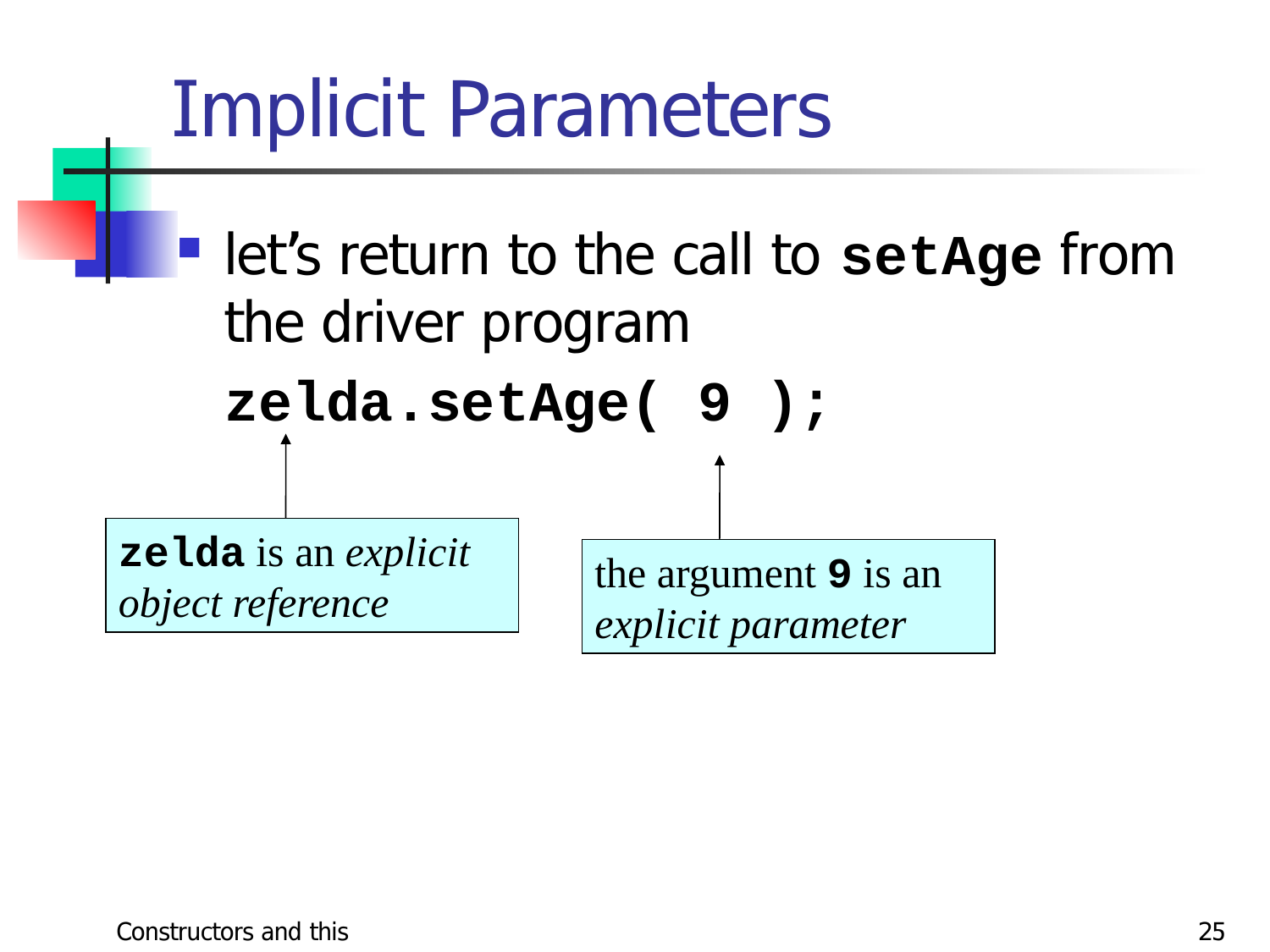

# Implicit Parameters
let’s return to the call to setAge from the driver program
	zelda.setAge( 9 );

zelda is an explicit object reference
the argument 9 is an explicit parameter
Constructors and this
25